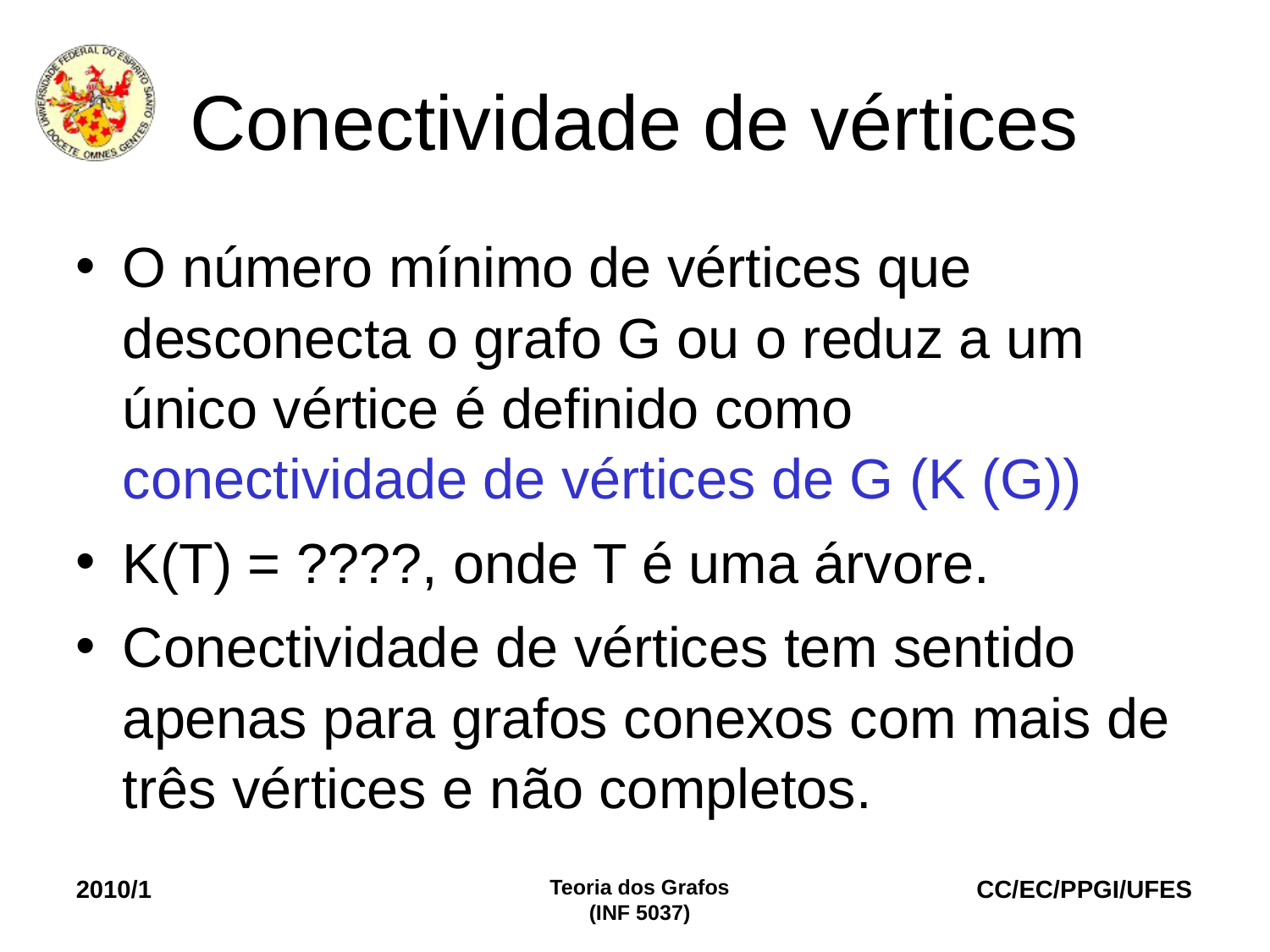

Conectividade de vértices
O número mínimo de vértices que desconecta o grafo G ou o reduz a um único vértice é definido como conectividade de vértices de G (K (G))
K(T) = ????, onde T é uma árvore.
Conectividade de vértices tem sentido apenas para grafos conexos com mais de três vértices e não completos.
2010/1

Teoria dos Grafos
(INF 5037)